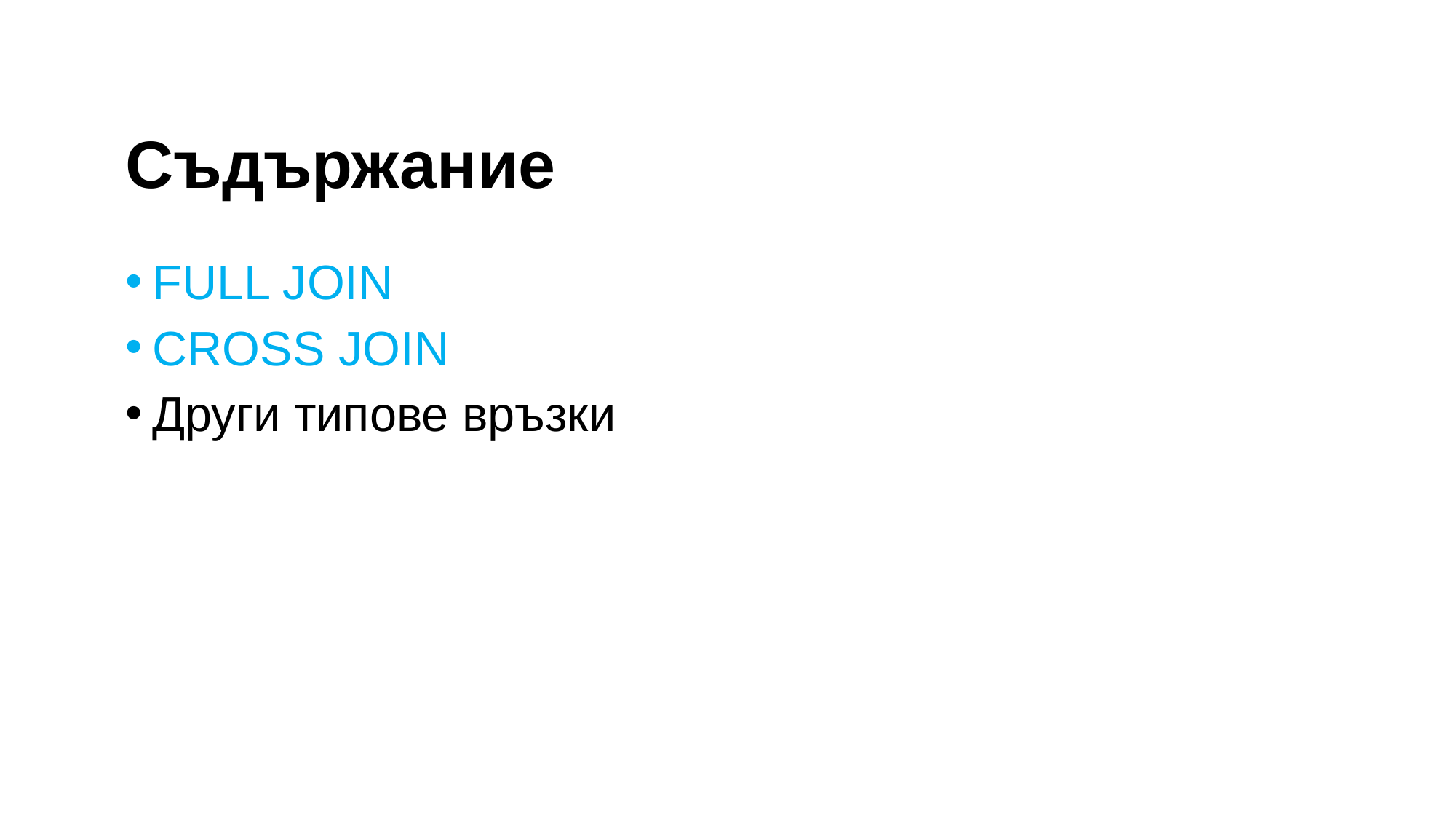

# Съдържание
FULL JOIN
CROSS JOIN
Други типове връзки